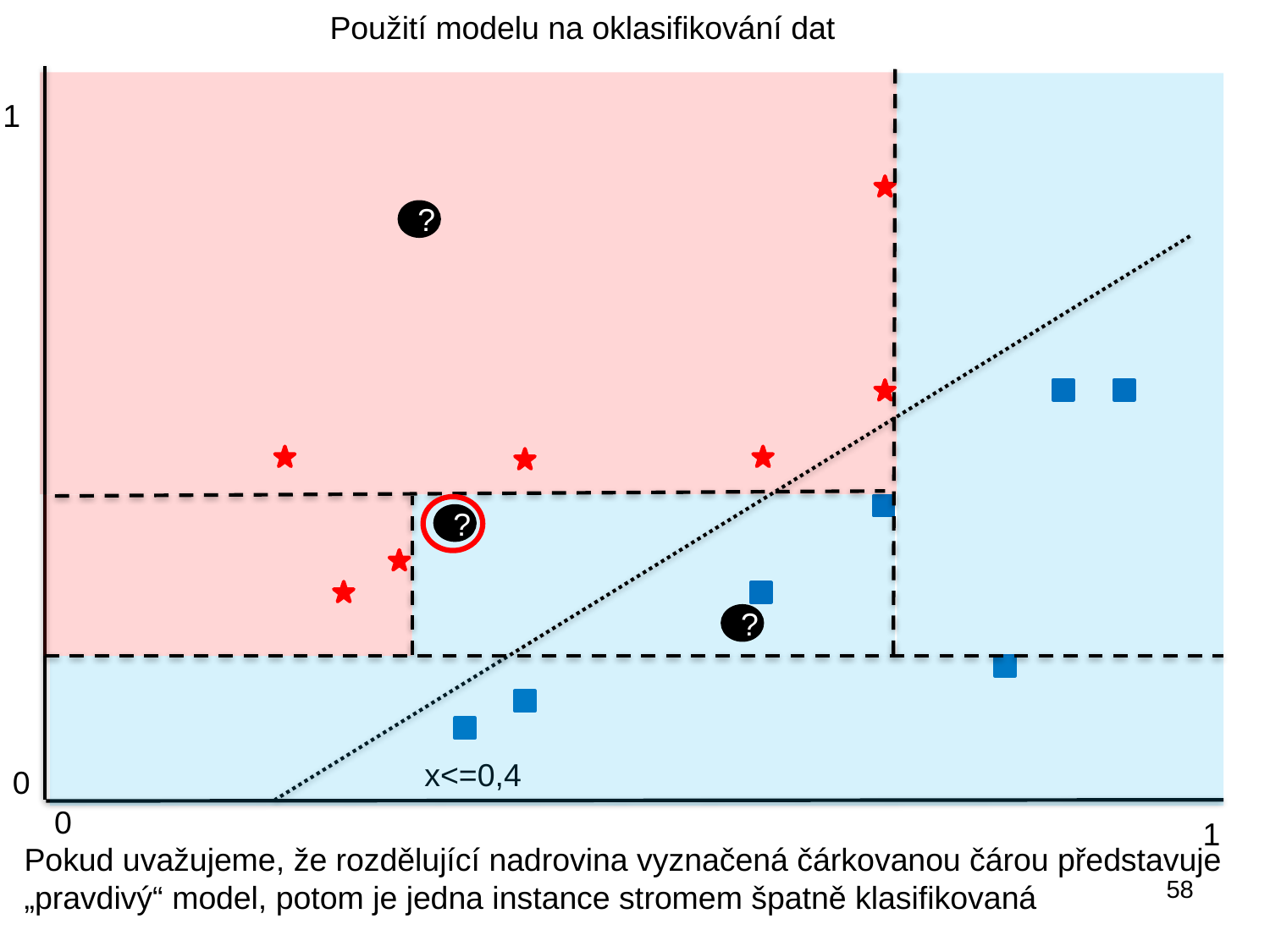

Použití modelu na oklasifikování dat

1

?

?

?

x<=0,4
0
0
1
Pokud uvažujeme, že rozdělující nadrovina vyznačená čárkovanou čárou představuje „pravdivý“ model, potom je jedna instance stromem špatně klasifikovaná
58